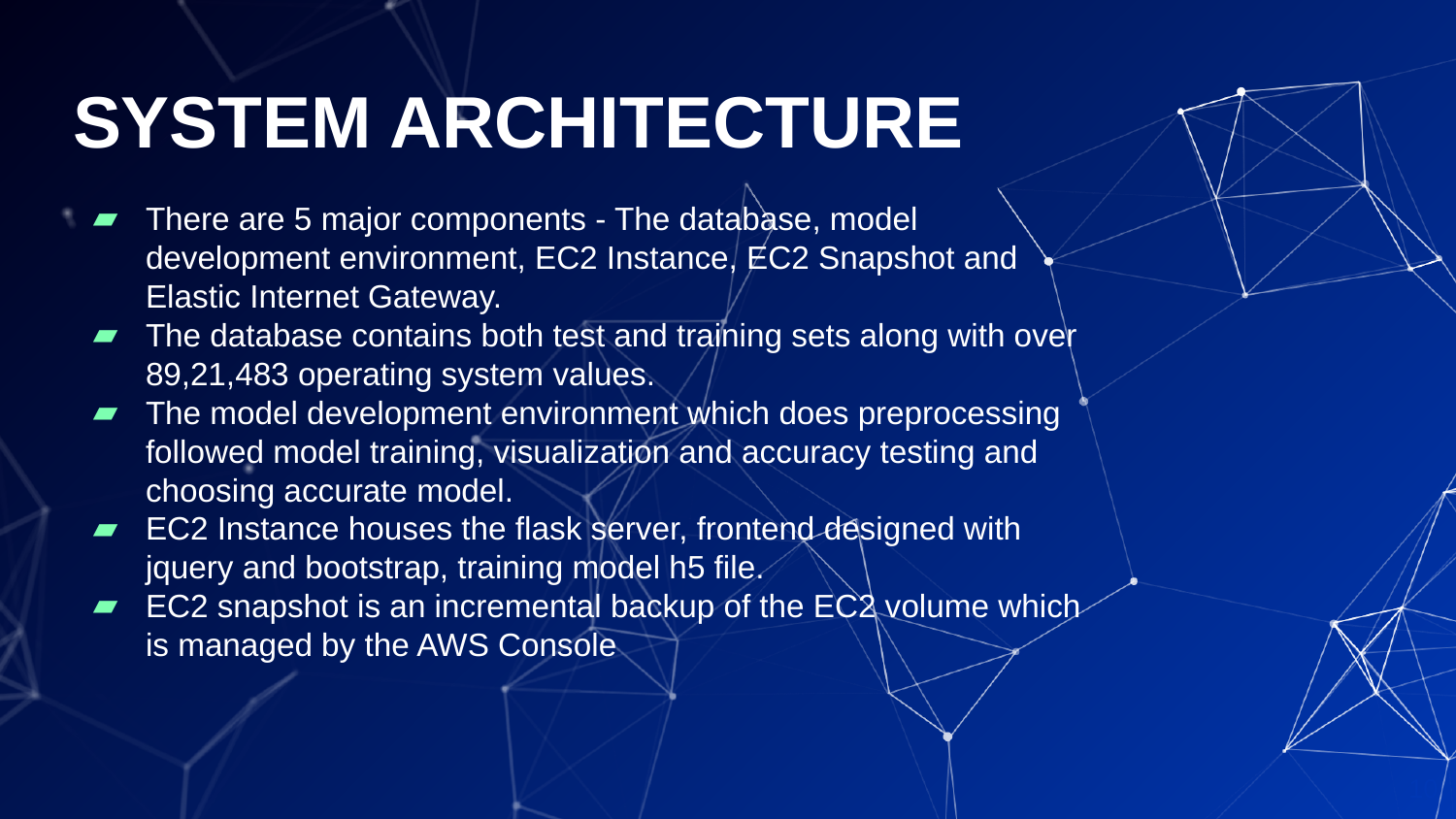

# SYSTEM ARCHITECTURE
There are 5 major components - The database, model development environment, EC2 Instance, EC2 Snapshot and Elastic Internet Gateway.
The database contains both test and training sets along with over 89,21,483 operating system values.
The model development environment which does preprocessing followed model training, visualization and accuracy testing and choosing accurate model.
EC2 Instance houses the flask server, frontend designed with jquery and bootstrap, training model h5 file.
EC2 snapshot is an incremental backup of the EC2 volume which is managed by the AWS Console
10